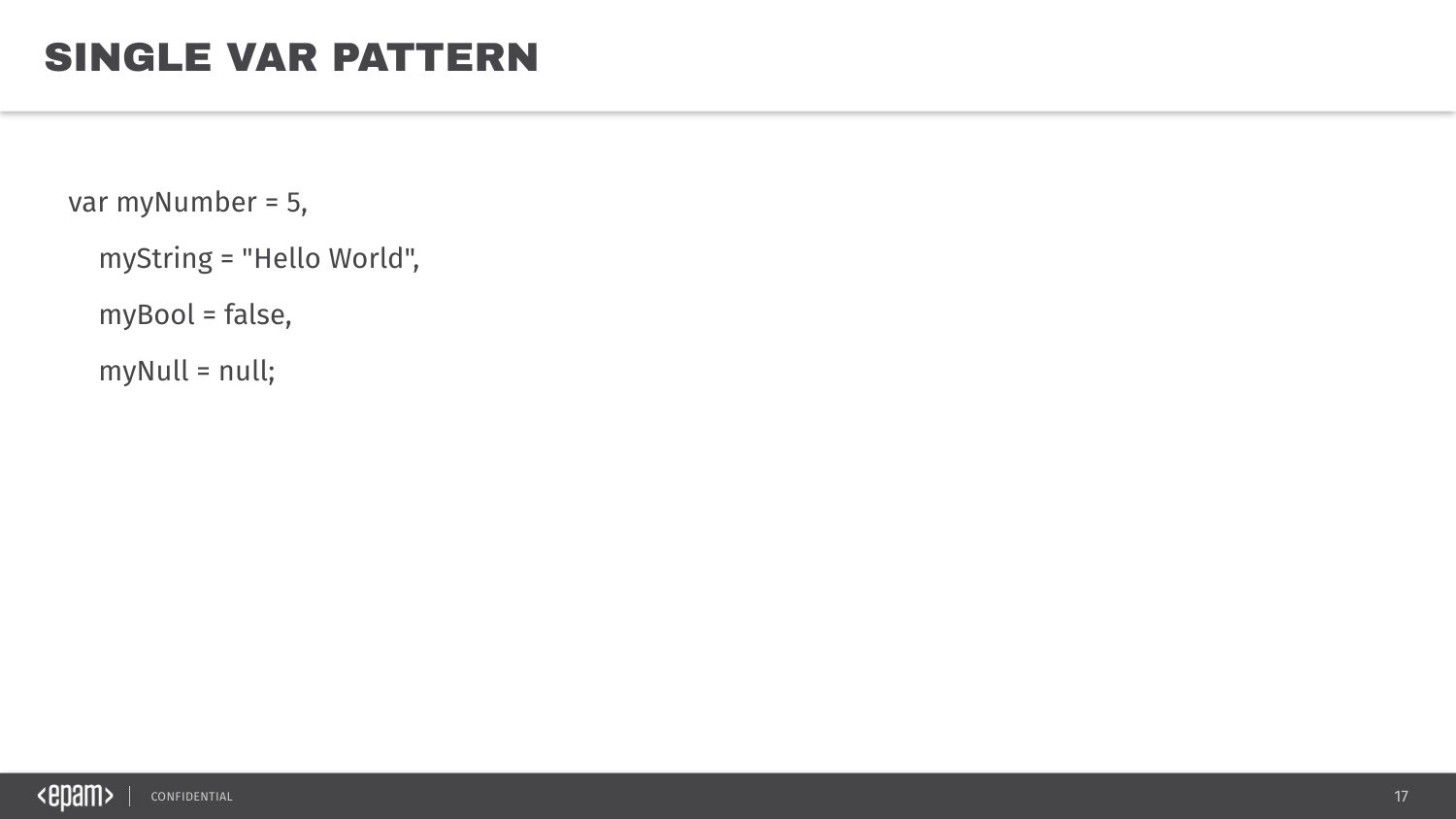

SINGLE VAR PATTERN
var myNumber = 5,
    myString = "Hello World",
    myBool = false,
    myNull = null;